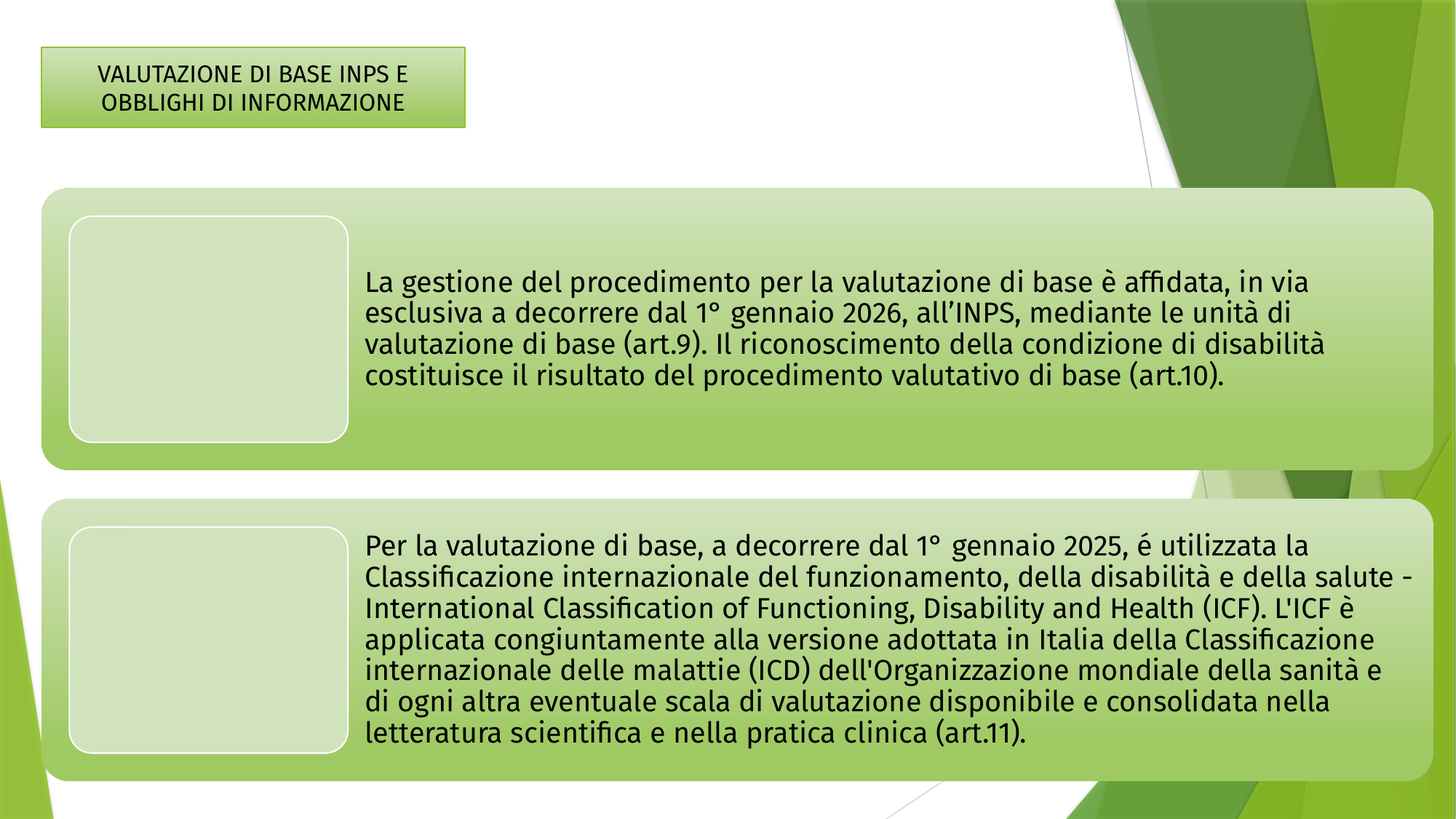

VALUTAZIONE DI BASE INPS E OBBLIGHI DI INFORMAZIONE
La gestione del procedimento per la valutazione di base è affidata, in via esclusiva a decorrere dal 1° gennaio 2026, all’INPS, mediante le unità di valutazione di base (art.9). Il riconoscimento della condizione di disabilità costituisce il risultato del procedimento valutativo di base (art.10).
Per la valutazione di base, a decorrere dal 1° gennaio 2025, é utilizzata la Classificazione internazionale del funzionamento, della disabilità e della salute - International Classification of Functioning, Disability and Health (ICF). L'ICF è applicata congiuntamente alla versione adottata in Italia della Classificazione internazionale delle malattie (ICD) dell'Organizzazione mondiale della sanità e di ogni altra eventuale scala di valutazione disponibile e consolidata nella letteratura scientifica e nella pratica clinica (art.11).